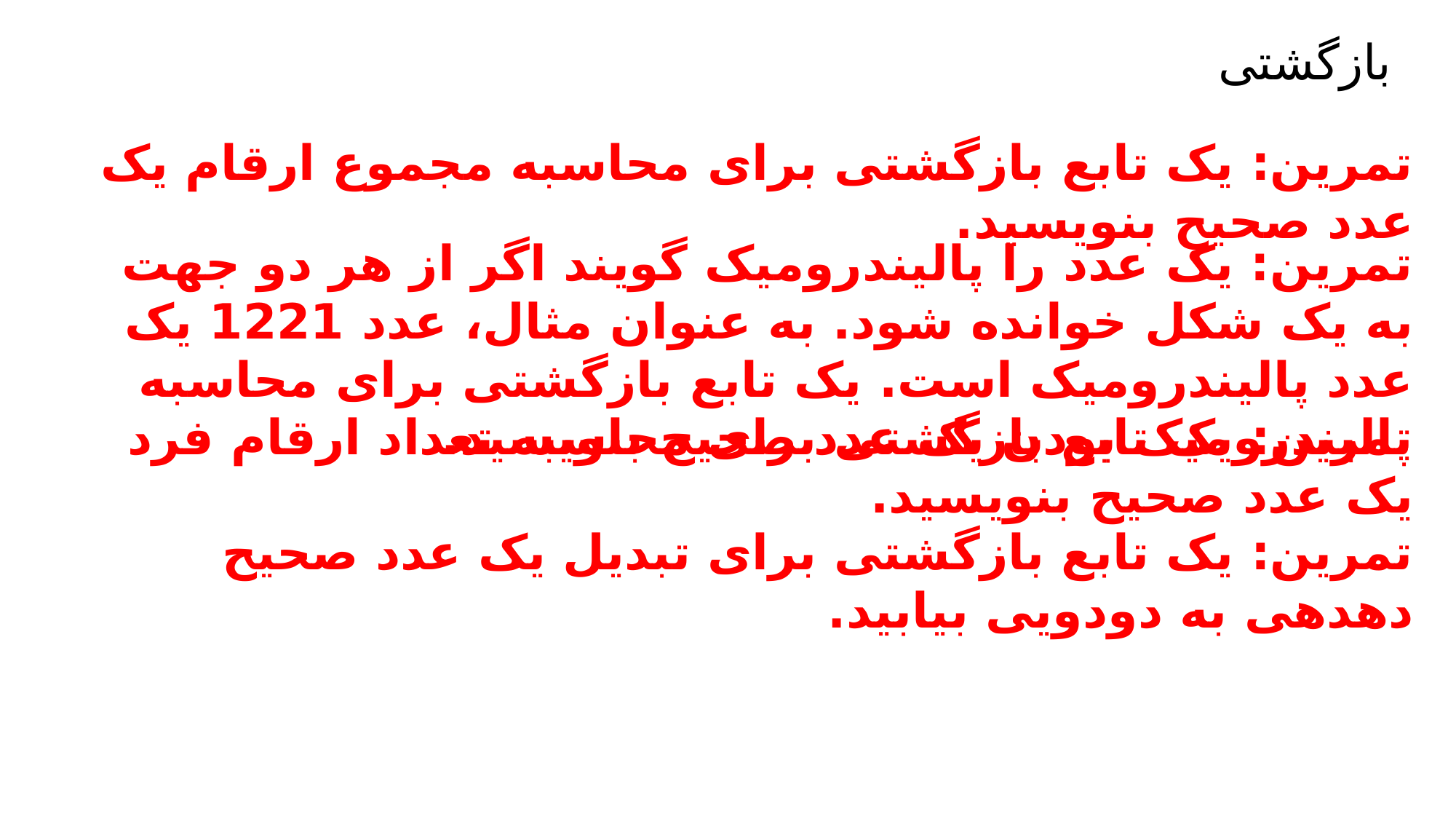

بازگشتی
تمرین: یک تابع بازگشتی برای محاسبه مجموع ارقام یک عدد صحیح بنویسید.
تمرین: یک عدد را پالیندرومیک گویند اگر از هر دو جهت به یک شکل خوانده شود. به عنوان مثال، عدد 1221 یک عدد پالیندرومیک است. یک تابع بازگشتی برای محاسبه پالیندرومیک بودن یک عدد صحیح بنویسید.
تمرین: یک تابع بازگشتی برای محاسبه تعداد ارقام فرد یک عدد صحیح بنویسید.
تمرین: یک تابع بازگشتی برای تبدیل یک عدد صحیح دهدهی به دودویی بیابید.